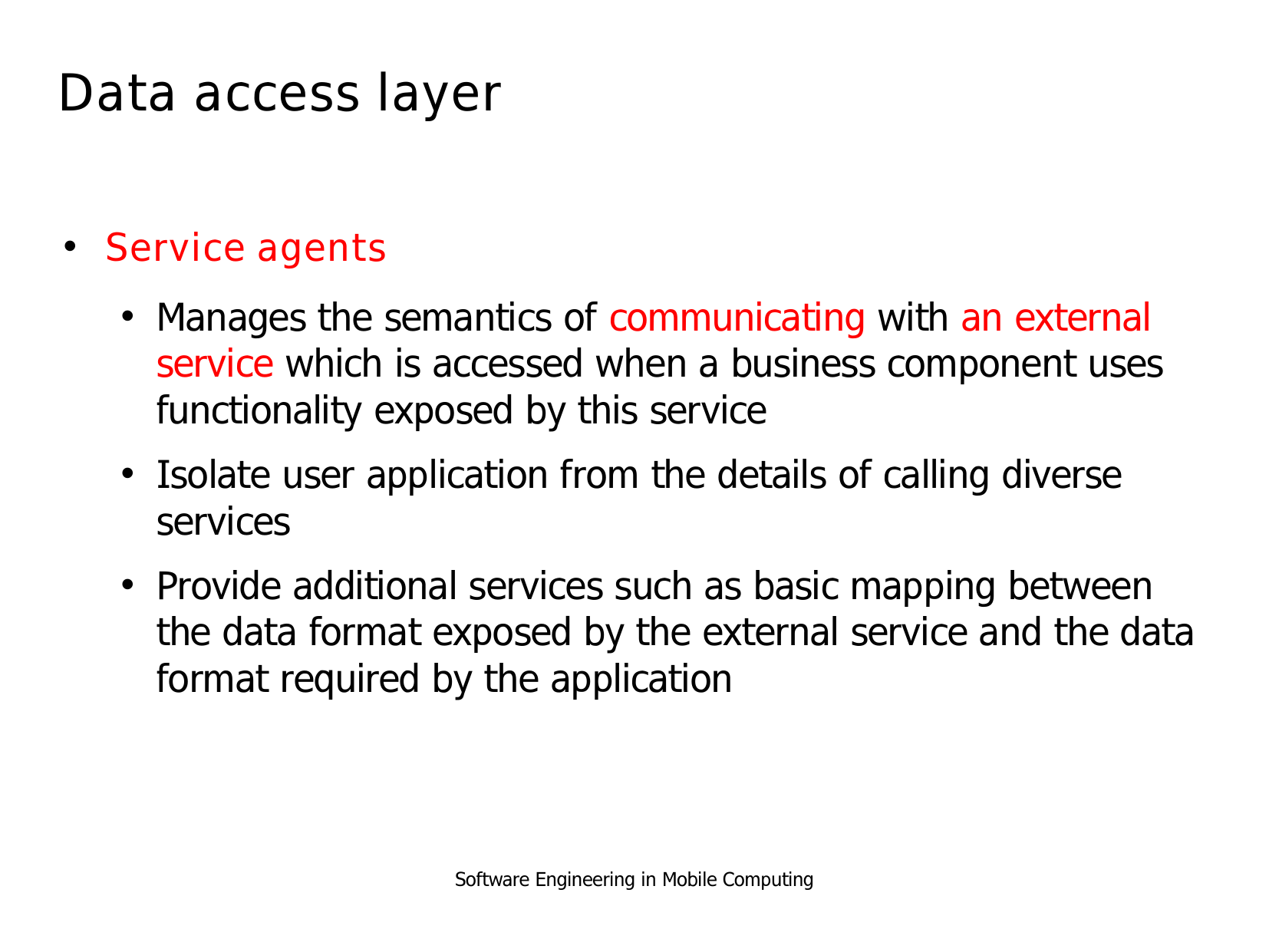

# Data access layer
Service agents
Manages the semantics of communicating with an external service which is accessed when a business component uses functionality exposed by this service
Isolate user application from the details of calling diverse services
Provide additional services such as basic mapping between the data format exposed by the external service and the data format required by the application
Software Engineering in Mobile Computing
10